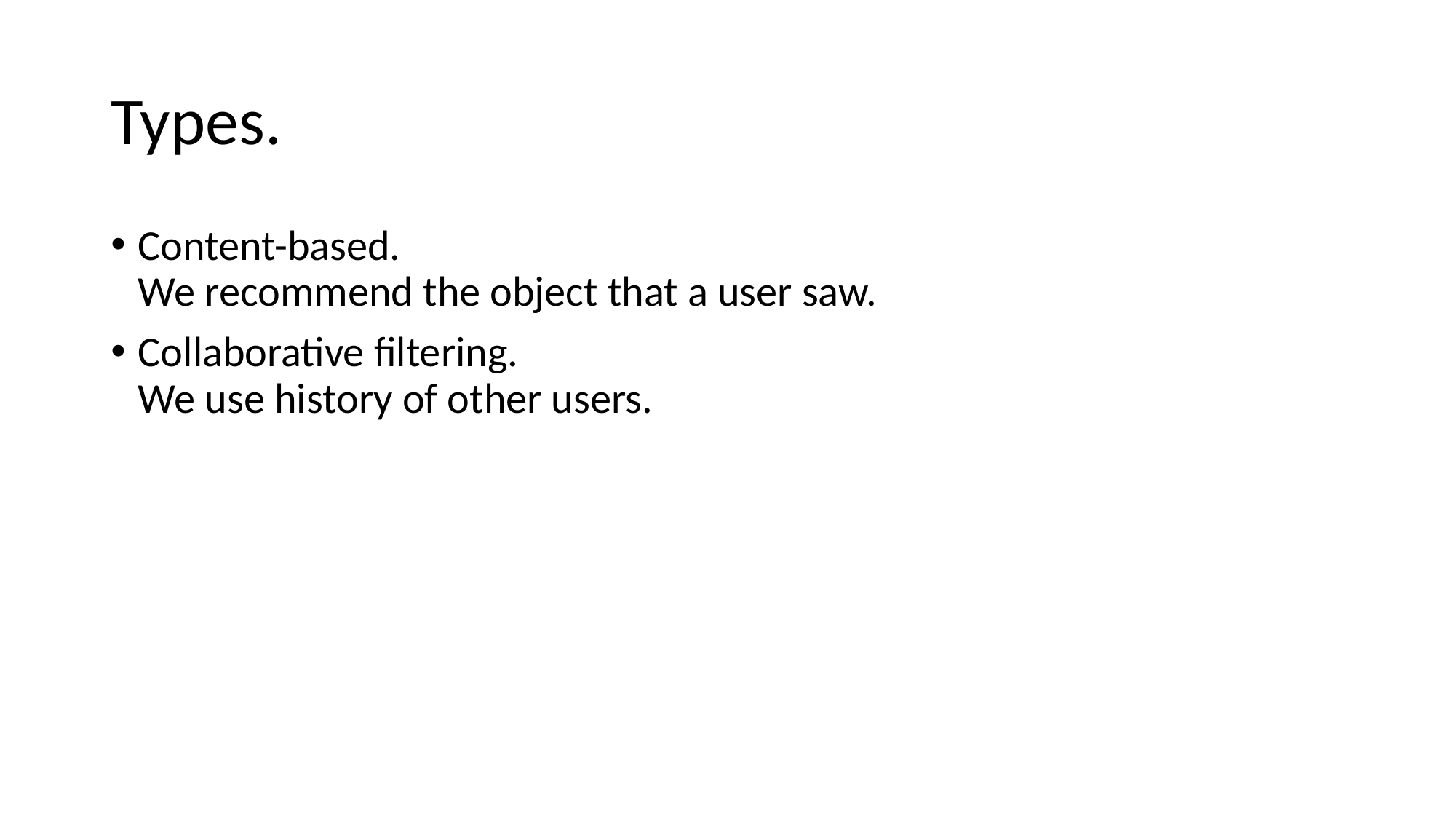

# Types.
Content-based.
We recommend the object that a user saw.
Collaborative filtering.
We use history of other users.